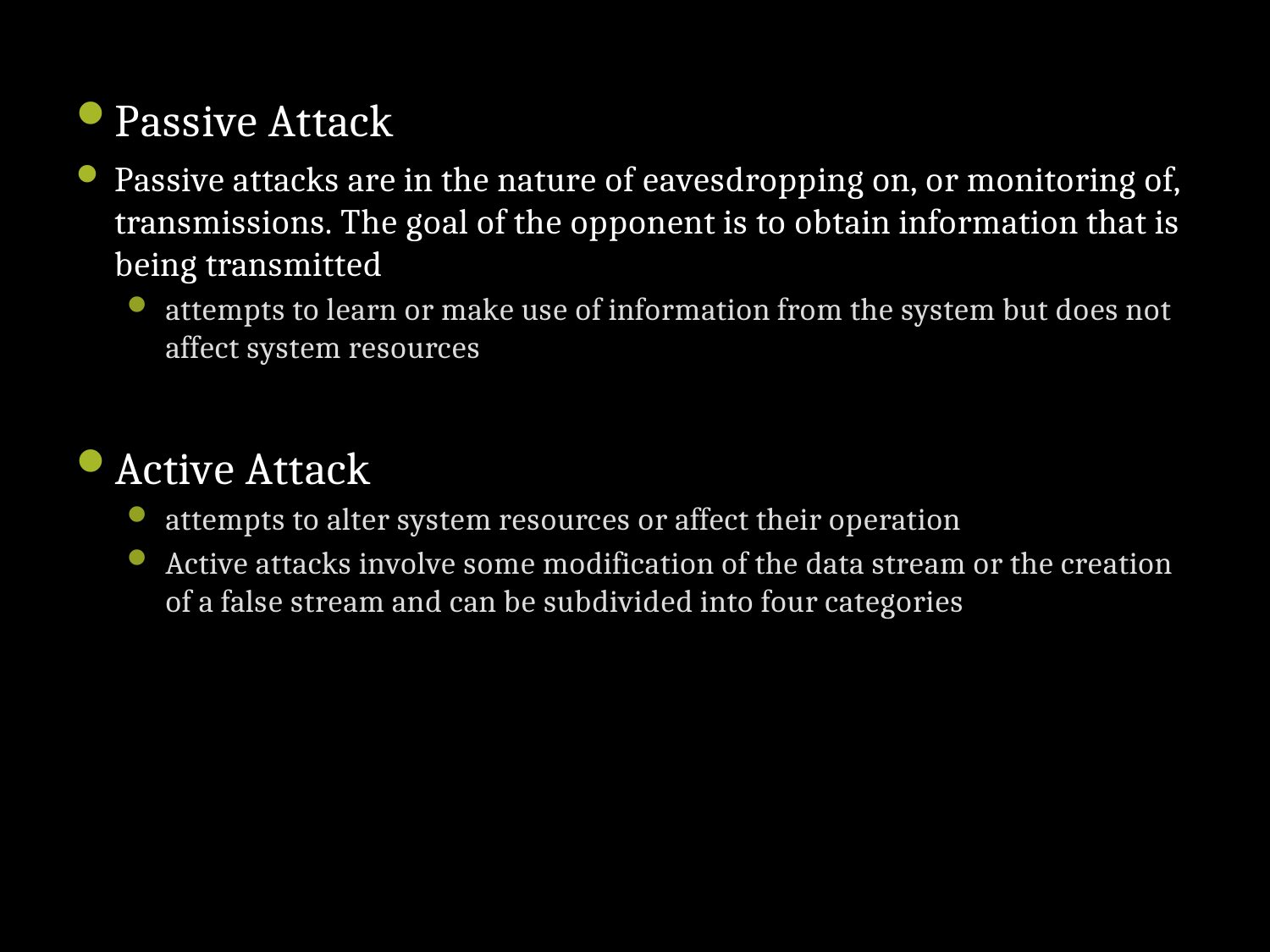

Passive Attack
Passive attacks are in the nature of eavesdropping on, or monitoring of, transmissions. The goal of the opponent is to obtain information that is being transmitted
attempts to learn or make use of information from the system but does not affect system resources

Active Attack
attempts to alter system resources or affect their operation
Active attacks involve some modification of the data stream or the creation of a false stream and can be subdivided into four categories